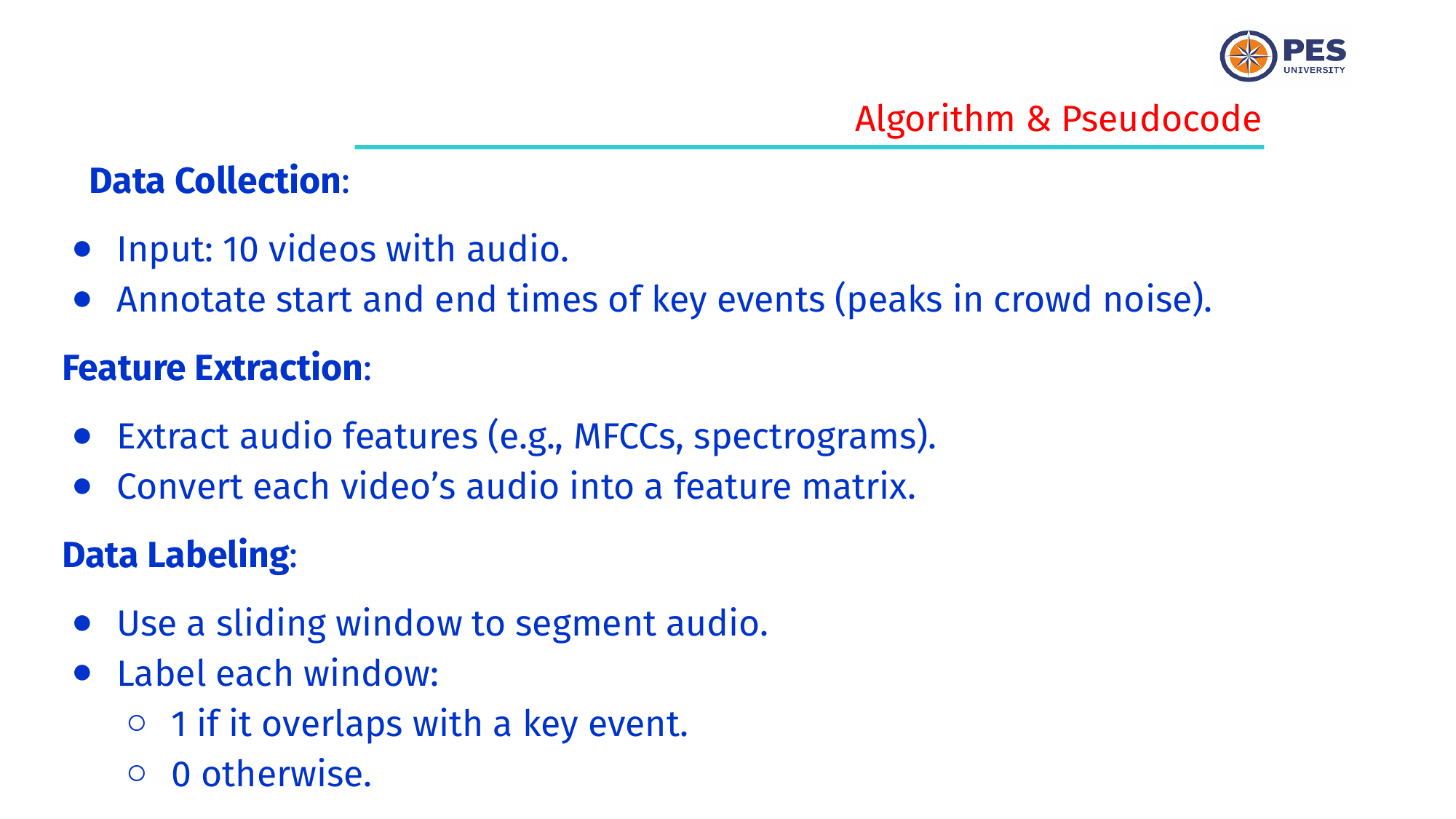

Algorithm & Pseudocode
Data Collection:
Input: 10 videos with audio.
Annotate start and end times of key events (peaks in crowd noise).
Feature Extraction:
Extract audio features (e.g., MFCCs, spectrograms).
Convert each video’s audio into a feature matrix.
Data Labeling:
Use a sliding window to segment audio.
Label each window:
1 if it overlaps with a key event.
0 otherwise.